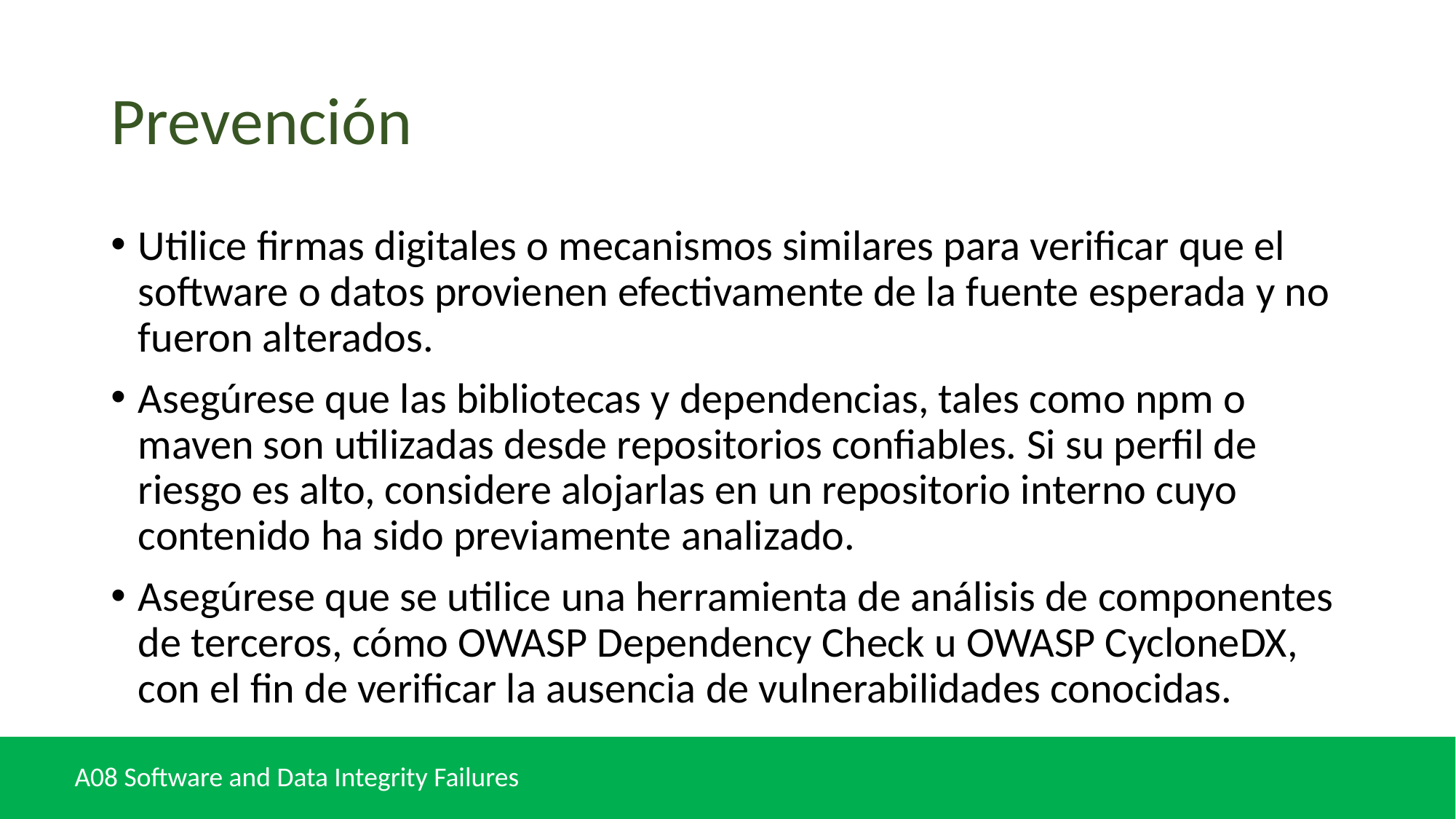

# Prevención
Utilice firmas digitales o mecanismos similares para verificar que el software o datos provienen efectivamente de la fuente esperada y no fueron alterados.
Asegúrese que las bibliotecas y dependencias, tales como npm o maven son utilizadas desde repositorios confiables. Si su perfil de riesgo es alto, considere alojarlas en un repositorio interno cuyo contenido ha sido previamente analizado.
Asegúrese que se utilice una herramienta de análisis de componentes de terceros, cómo OWASP Dependency Check u OWASP CycloneDX, con el fin de verificar la ausencia de vulnerabilidades conocidas.